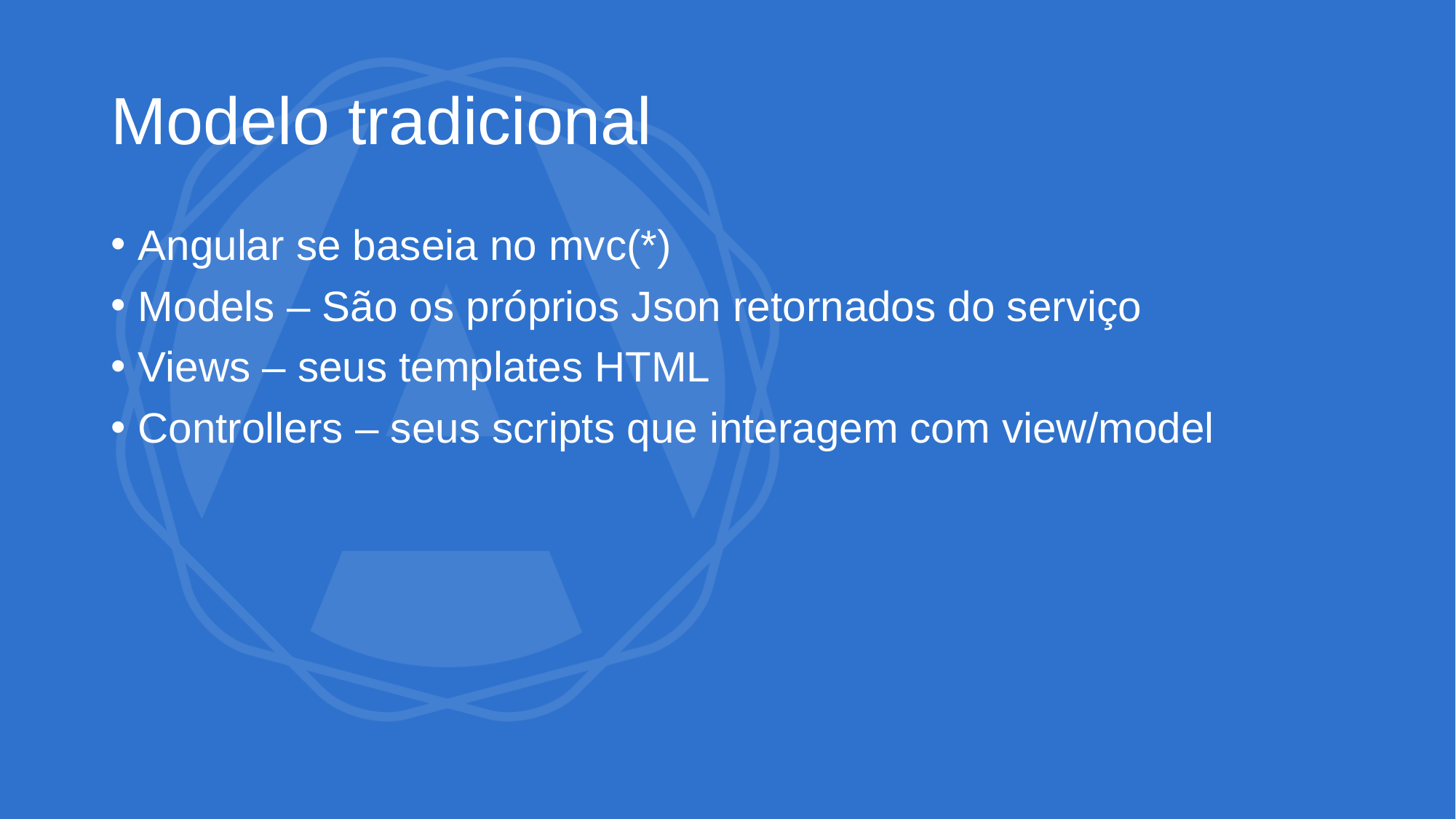

# Modelo tradicional
Angular se baseia no mvc(*)
Models – São os próprios Json retornados do serviço
Views – seus templates HTML
Controllers – seus scripts que interagem com view/model